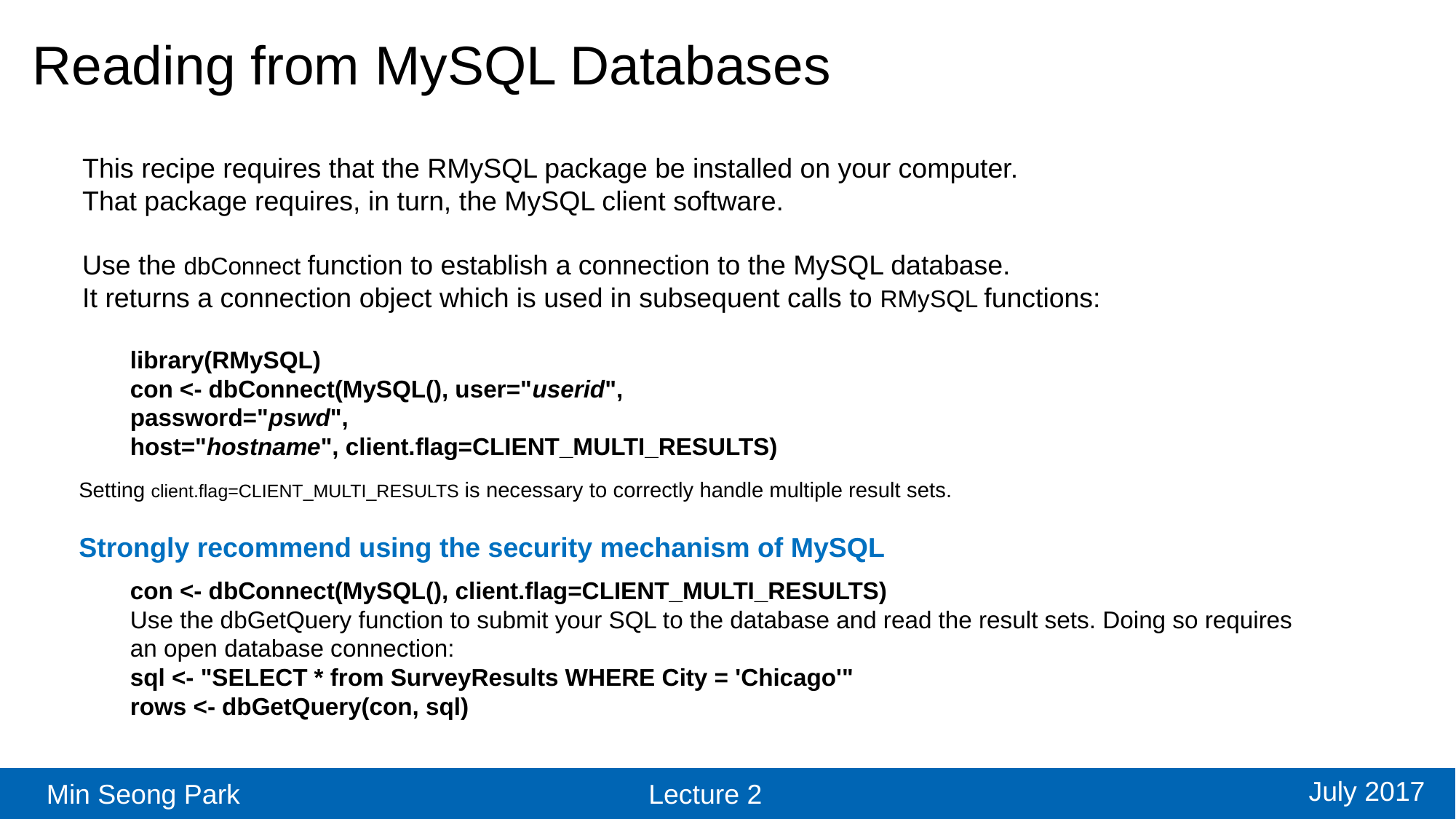

Reading from MySQL Databases
This recipe requires that the RMySQL package be installed on your computer.
That package requires, in turn, the MySQL client software.
Use the dbConnect function to establish a connection to the MySQL database.
It returns a connection object which is used in subsequent calls to RMySQL functions:
library(RMySQL)
con <- dbConnect(MySQL(), user="userid", password="pswd",
host="hostname", client.flag=CLIENT_MULTI_RESULTS)
Setting client.flag=CLIENT_MULTI_RESULTS is necessary to correctly handle multiple result sets.
Strongly recommend using the security mechanism of MySQL
con <- dbConnect(MySQL(), client.flag=CLIENT_MULTI_RESULTS)
Use the dbGetQuery function to submit your SQL to the database and read the result sets. Doing so requires an open database connection:
sql <- "SELECT * from SurveyResults WHERE City = 'Chicago'"
rows <- dbGetQuery(con, sql)

July 2017
Min Seong Park
Lecture 2